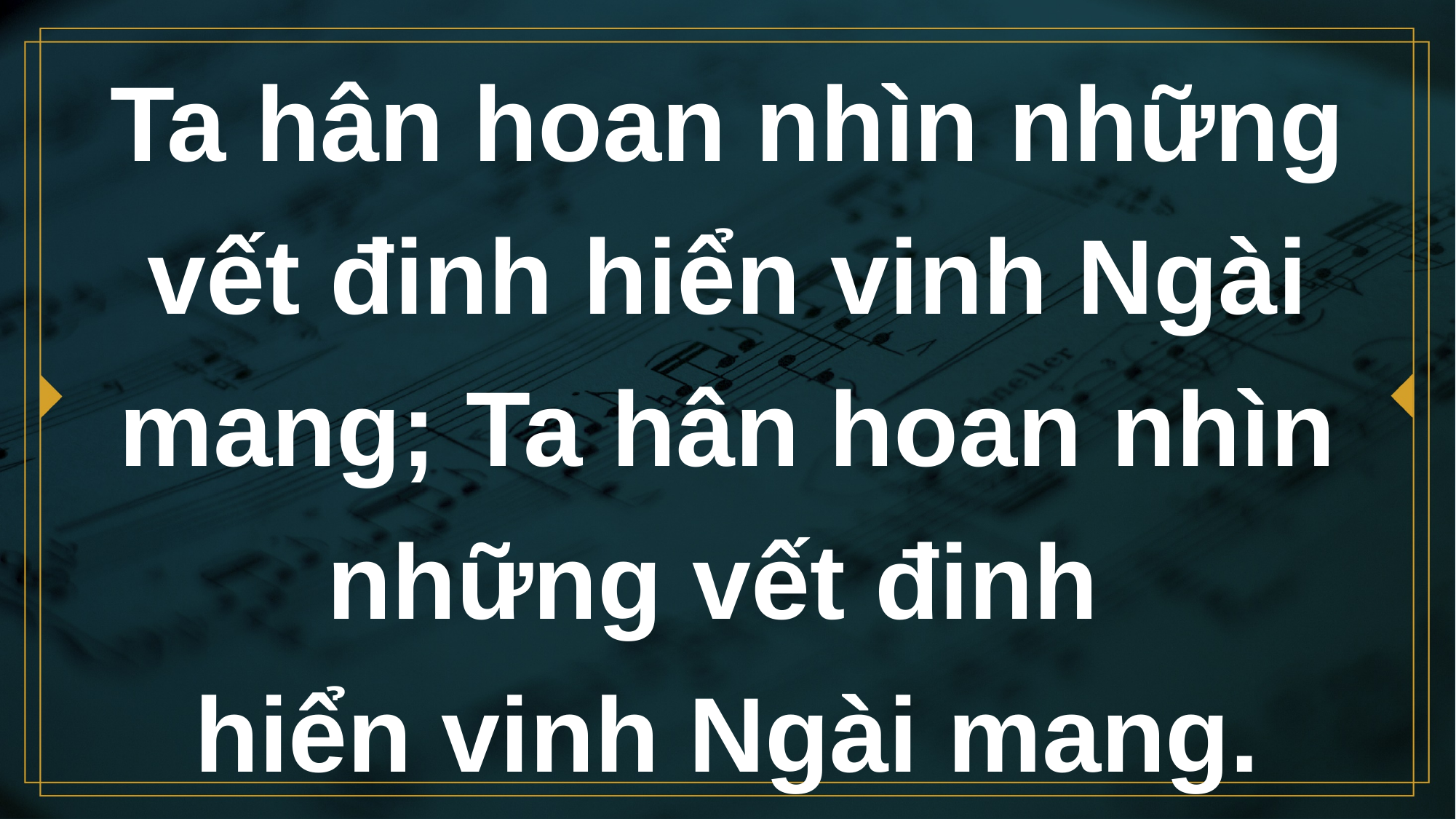

# Ta hân hoan nhìn những vết đinh hiển vinh Ngài mang; Ta hân hoan nhìn những vết đinh hiển vinh Ngài mang.